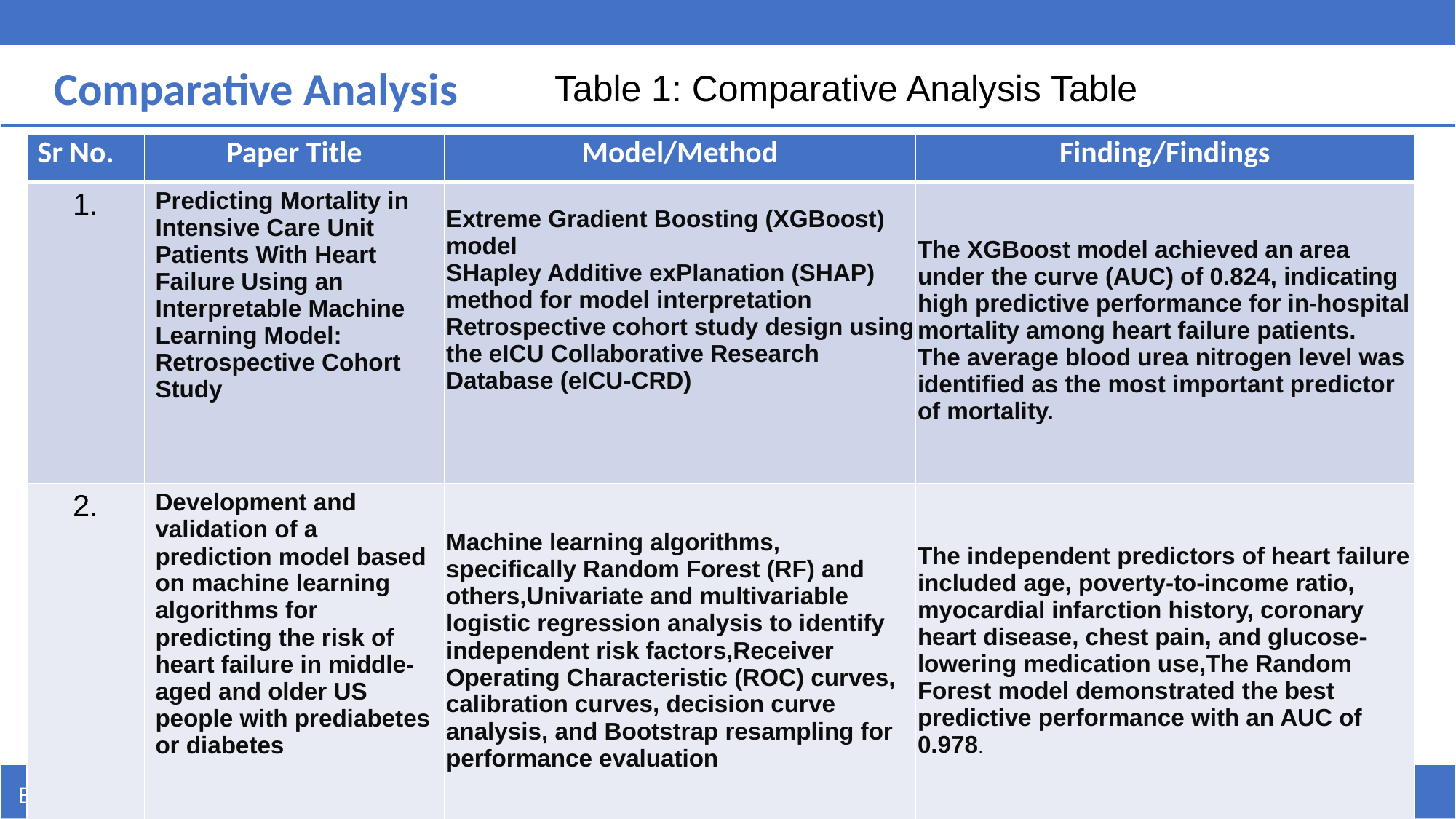

Comparative Analysis
Table 1: Comparative Analysis Table
| Sr No. | Paper Title | Model/Method | Finding/Findings |
| --- | --- | --- | --- |
| 1. | Predicting Mortality in Intensive Care Unit Patients With Heart Failure Using an Interpretable Machine Learning Model: Retrospective Cohort Study | Extreme Gradient Boosting (XGBoost) model SHapley Additive exPlanation (SHAP) method for model interpretation Retrospective cohort study design using the eICU Collaborative Research Database (eICU-CRD) | The XGBoost model achieved an area under the curve (AUC) of 0.824, indicating high predictive performance for in-hospital mortality among heart failure patients. The average blood urea nitrogen level was identified as the most important predictor of mortality. |
| 2. | Development and validation of a prediction model based on machine learning algorithms for predicting the risk of heart failure in middle-aged and older US people with prediabetes or diabetes | Machine learning algorithms, specifically Random Forest (RF) and others,Univariate and multivariable logistic regression analysis to identify independent risk factors,Receiver Operating Characteristic (ROC) curves, calibration curves, decision curve analysis, and Bootstrap resampling for performance evaluation | The independent predictors of heart failure included age, poverty-to-income ratio, myocardial infarction history, coronary heart disease, chest pain, and glucose-lowering medication use,The Random Forest model demonstrated the best predictive performance with an AUC of 0.978. |

10
Academic Year – 2024-25
Enrollment No: